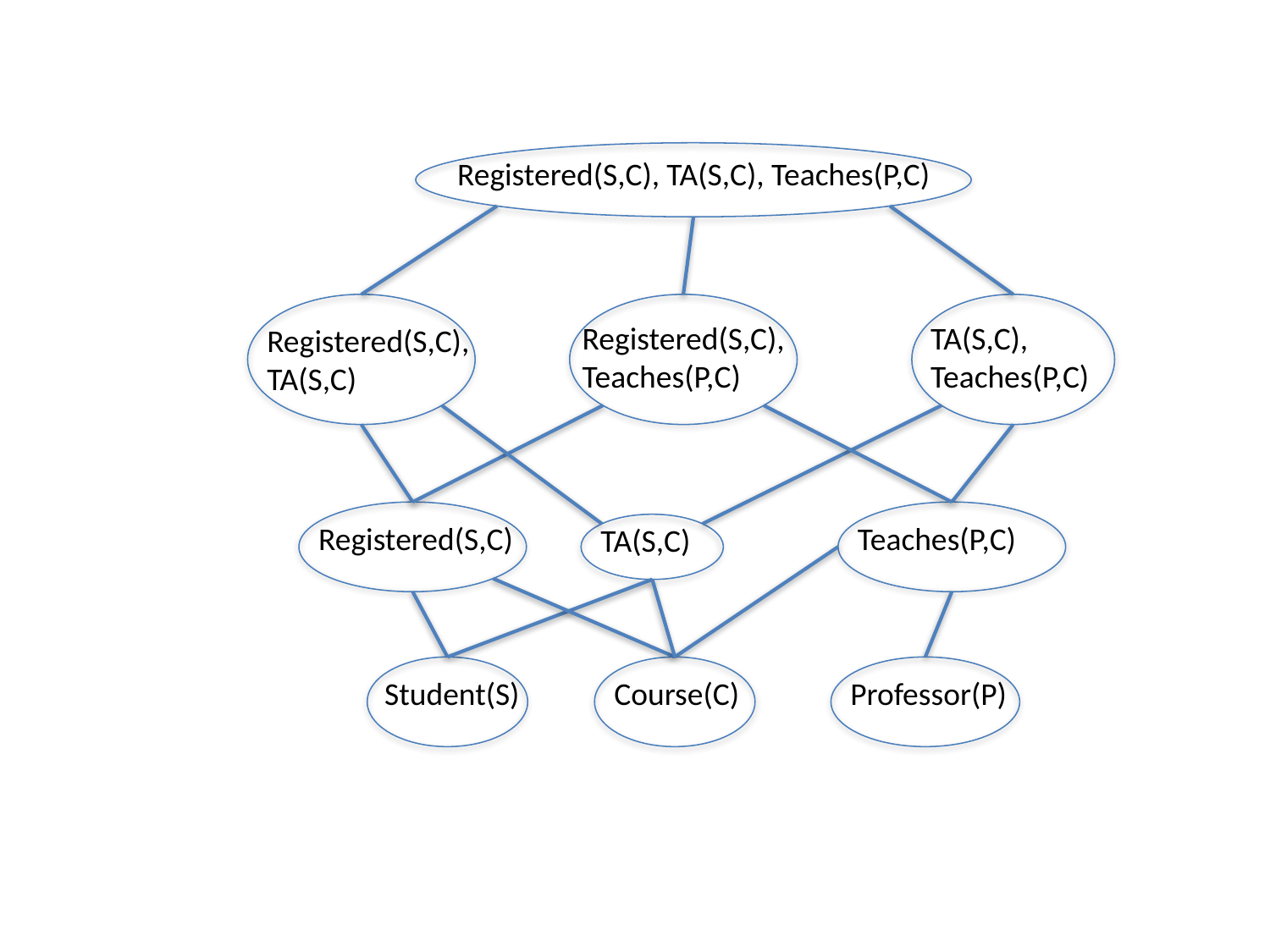

Registered(S,C), TA(S,C), Teaches(P,C)

Registered(S,C), Teaches(P,C)

TA(S,C),
Teaches(P,C)
Registered(S,C), TA(S,C)

Registered(S,C)

Teaches(P,C)

TA(S,C)

Student(S)

Course(C)

Professor(P)